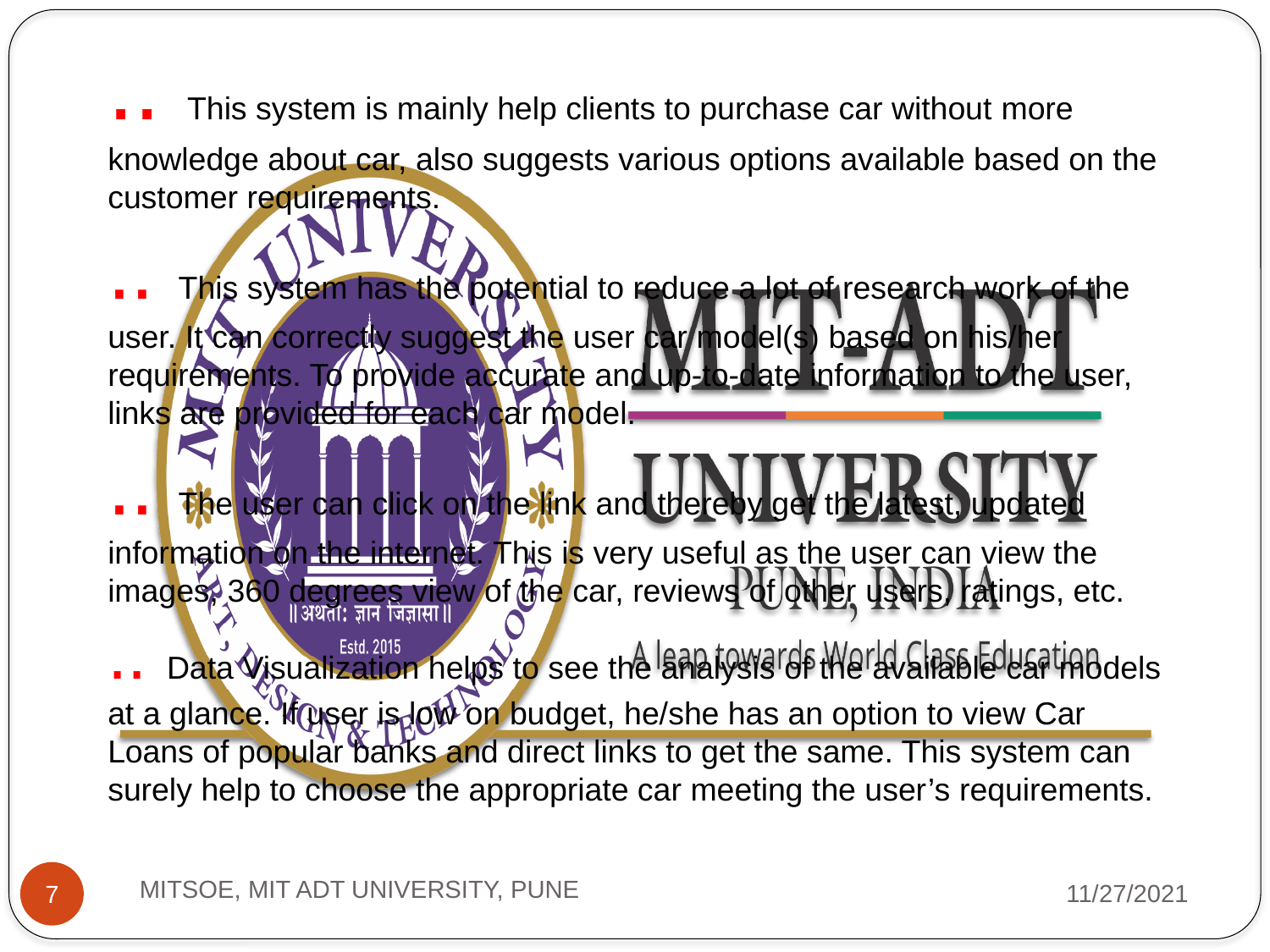

# .. This system is mainly help clients to purchase car without more knowledge about car, also suggests various options available based on the customer requirements. .. This system has the potential to reduce a lot of research work of the user. It can correctly suggest the user car model(s) based on his/her requirements. To provide accurate and up-to-date information to the user, links are provided for each car model. .. The user can click on the link and thereby get the latest, updated information on the internet. This is very useful as the user can view the images, 360 degrees view of the car, reviews of other users, ratings, etc. .. Data Visualization helps to see the analysis of the available car models at a glance. If user is low on budget, he/she has an option to view Car Loans of popular banks and direct links to get the same. This system can surely help to choose the appropriate car meeting the user’s requirements.
MITSOE, MIT ADT UNIVERSITY, PUNE
11/27/2021
7